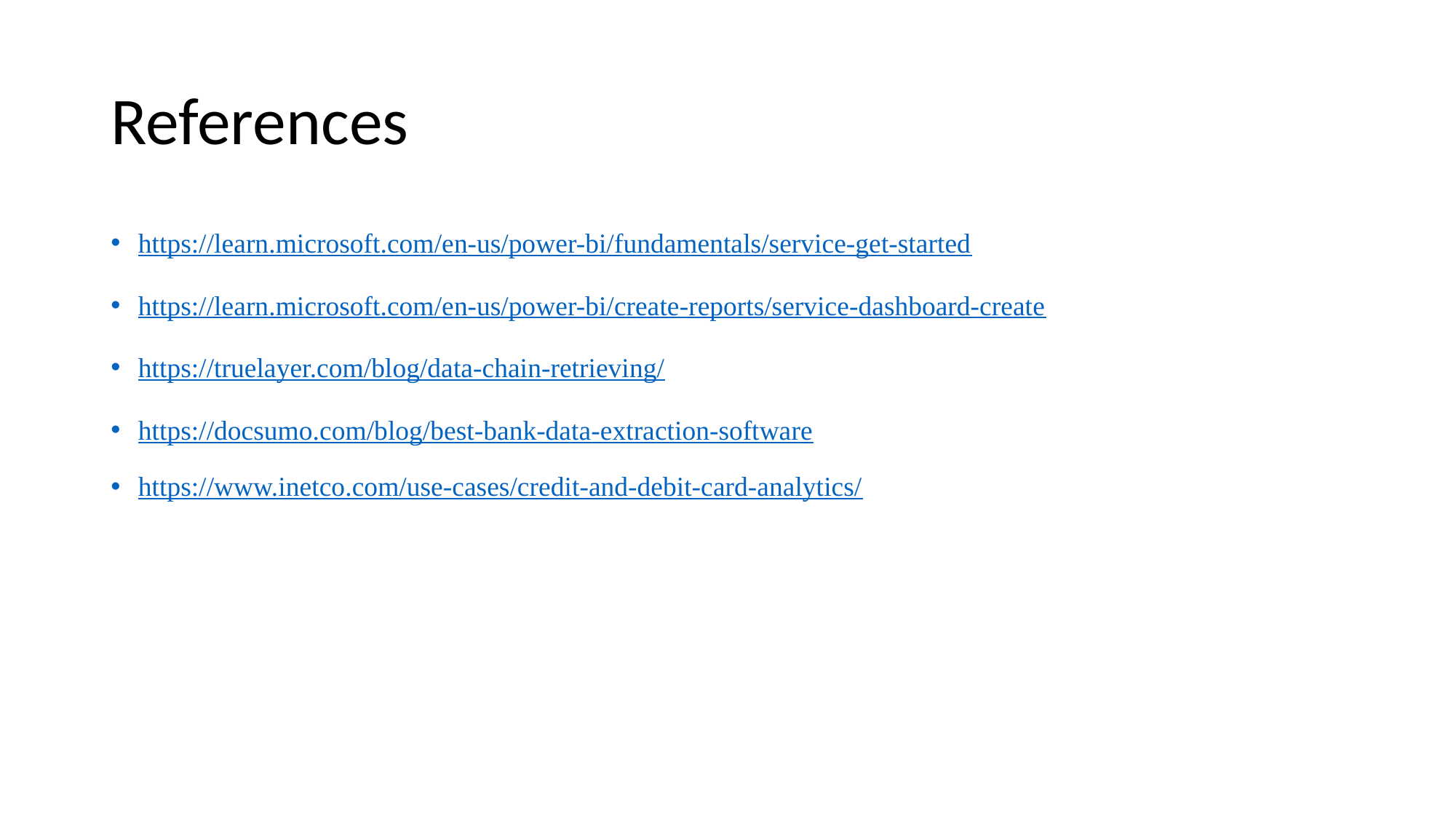

# References
https://learn.microsoft.com/en-us/power-bi/fundamentals/service-get-started
https://learn.microsoft.com/en-us/power-bi/create-reports/service-dashboard-create
https://truelayer.com/blog/data-chain-retrieving/
https://docsumo.com/blog/best-bank-data-extraction-software
https://www.inetco.com/use-cases/credit-and-debit-card-analytics/